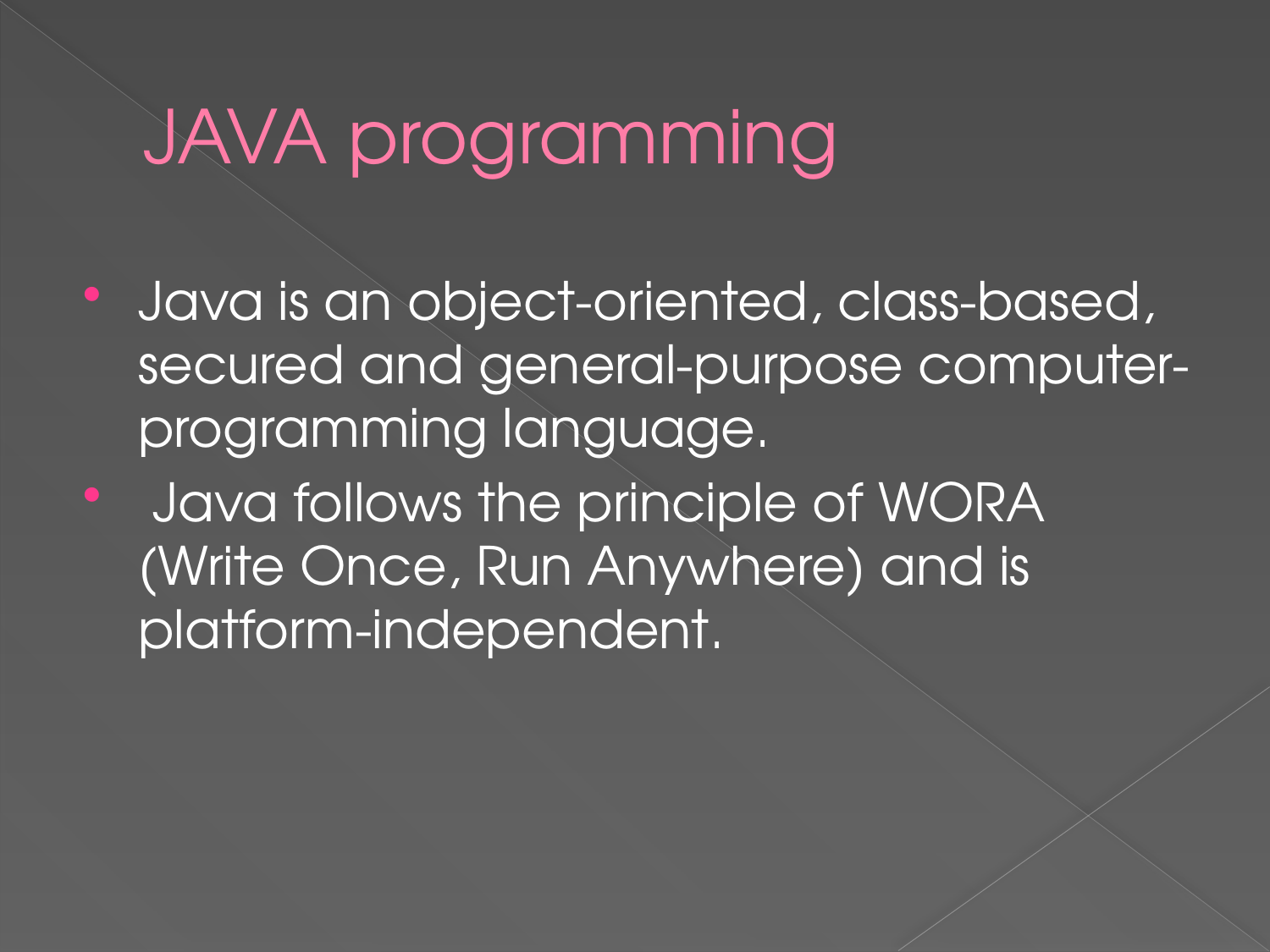

# JAVA programming
Java is an object-oriented, class-based,  secured and general-purpose computer-programming language.
 Java follows the principle of WORA (Write Once, Run Anywhere) and is platform-independent.